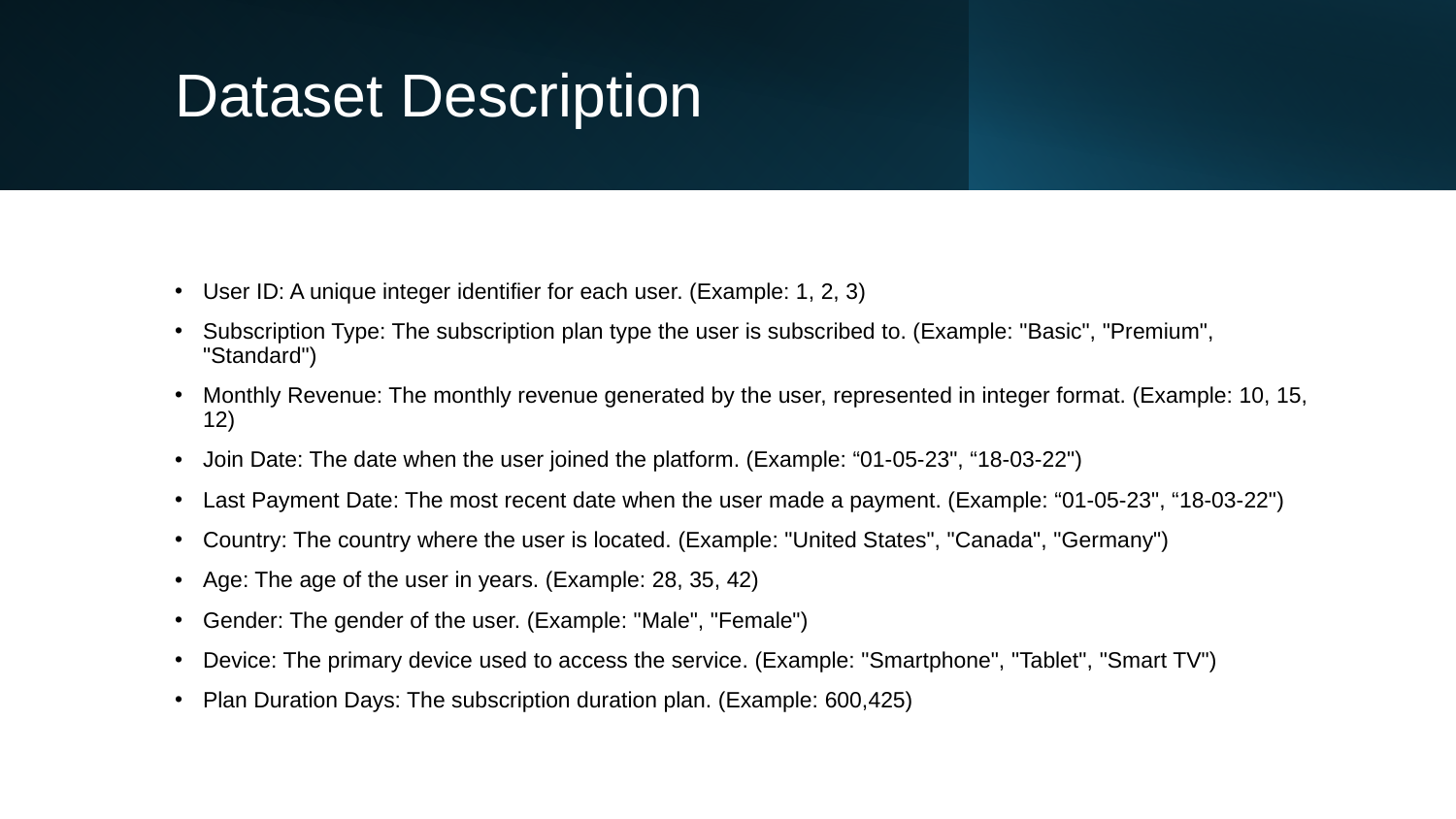

# Dataset Description
User ID: A unique integer identifier for each user. (Example: 1, 2, 3)
Subscription Type: The subscription plan type the user is subscribed to. (Example: "Basic", "Premium", "Standard")
Monthly Revenue: The monthly revenue generated by the user, represented in integer format. (Example: 10, 15, 12)
Join Date: The date when the user joined the platform. (Example: “01-05-23", “18-03-22")
Last Payment Date: The most recent date when the user made a payment. (Example: “01-05-23", “18-03-22")
Country: The country where the user is located. (Example: "United States", "Canada", "Germany")
Age: The age of the user in years. (Example: 28, 35, 42)
Gender: The gender of the user. (Example: "Male", "Female")
Device: The primary device used to access the service. (Example: "Smartphone", "Tablet", "Smart TV")
Plan Duration Days: The subscription duration plan. (Example: 600,425)